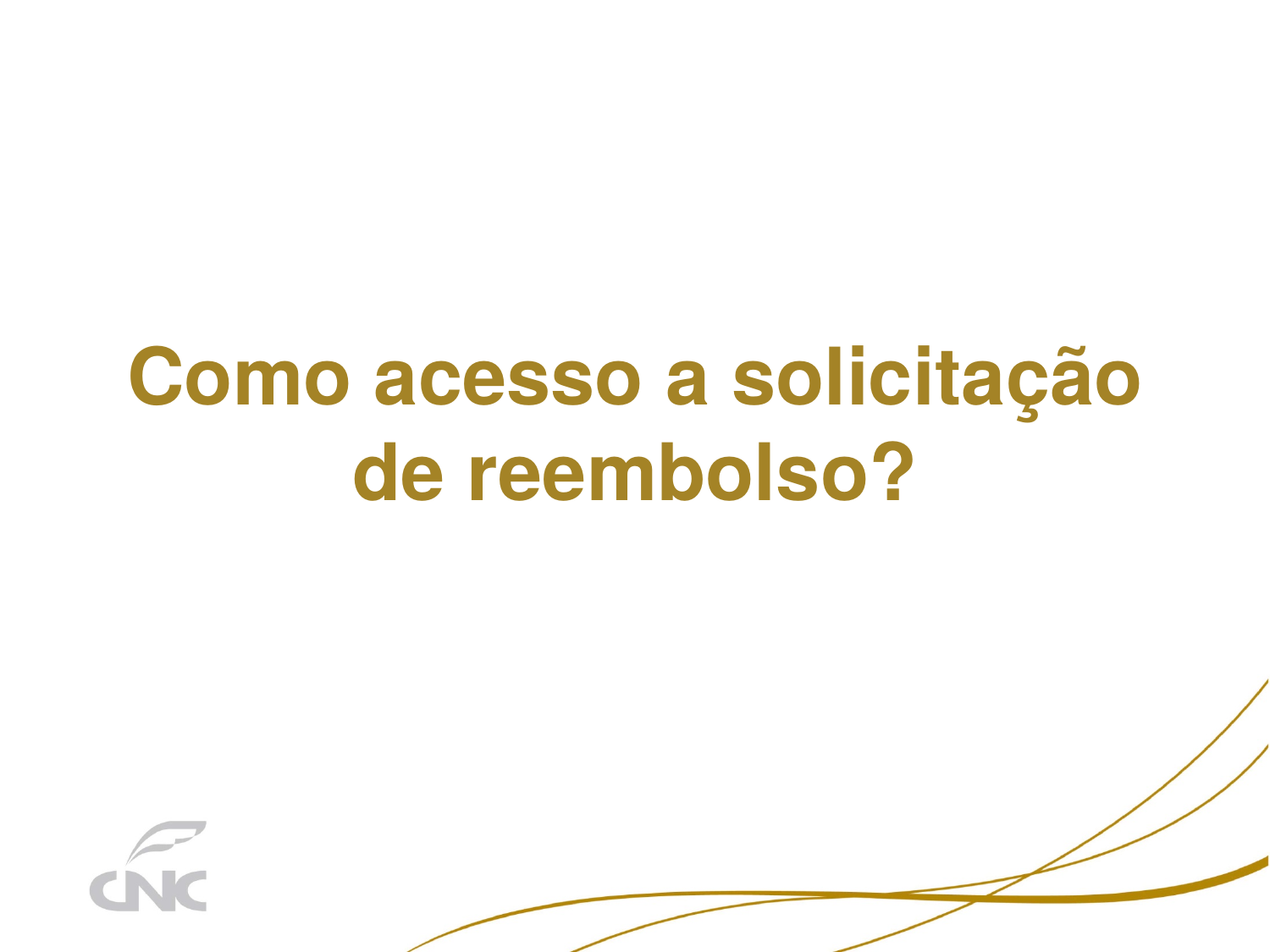

# Como acesso a solicitação de reembolso?